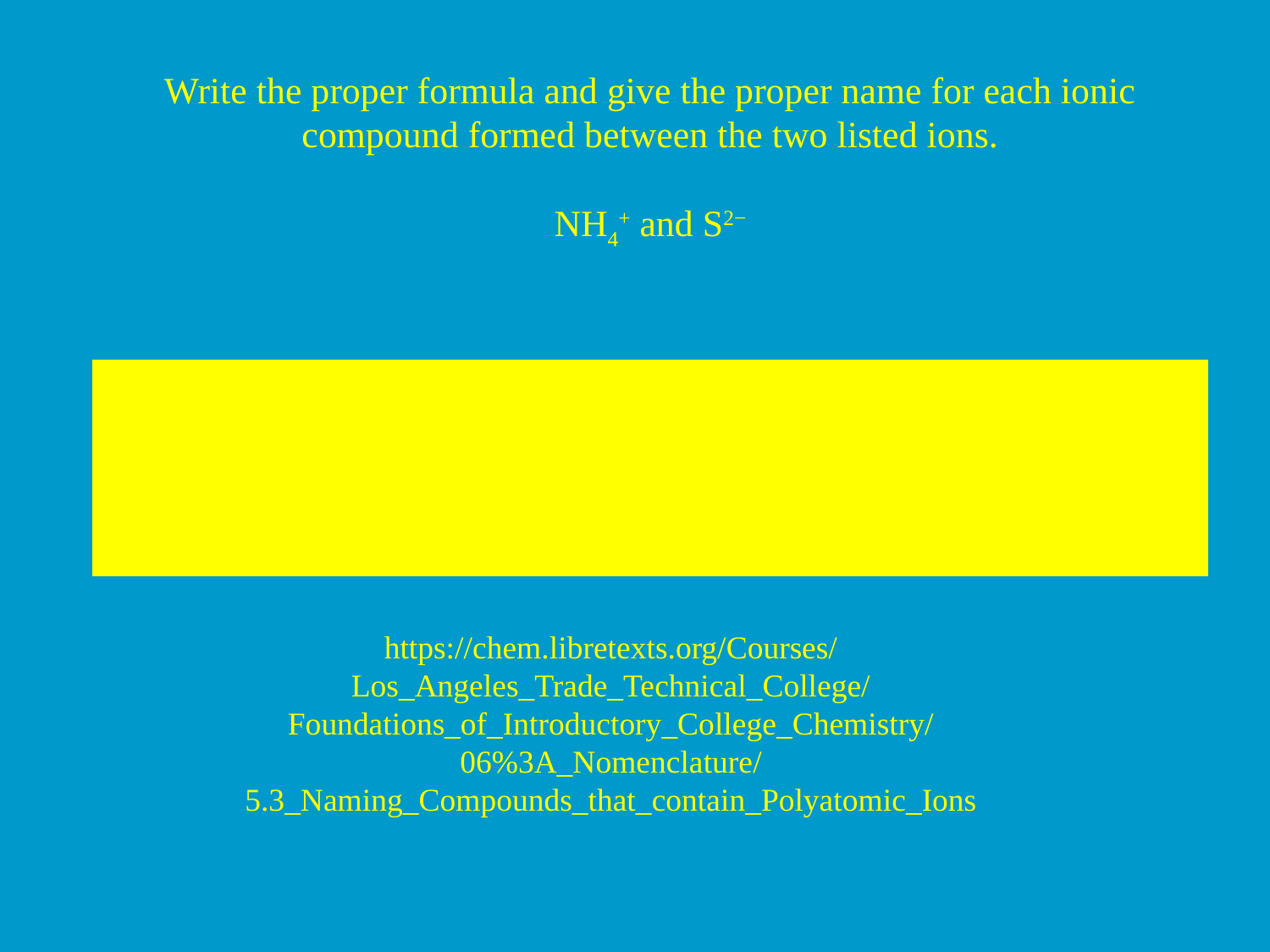

# Write the proper formula and give the proper name for each ionic compound formed between the two listed ions.

NH4+ and S2−

Because the ammonium ion has a 1+ charge and the sulfide ion has a 2− charge, we need two ammonium ions to balance the charge on a single sulfide ion. Enclosing the formula for the ammonium ion in parentheses, we have (NH4)2S. The compound’s name is ammonium sulfide.
https://chem.libretexts.org/Courses/Los_Angeles_Trade_Technical_College/Foundations_of_Introductory_College_Chemistry/06%3A_Nomenclature/5.3_Naming_Compounds_that_contain_Polyatomic_Ions